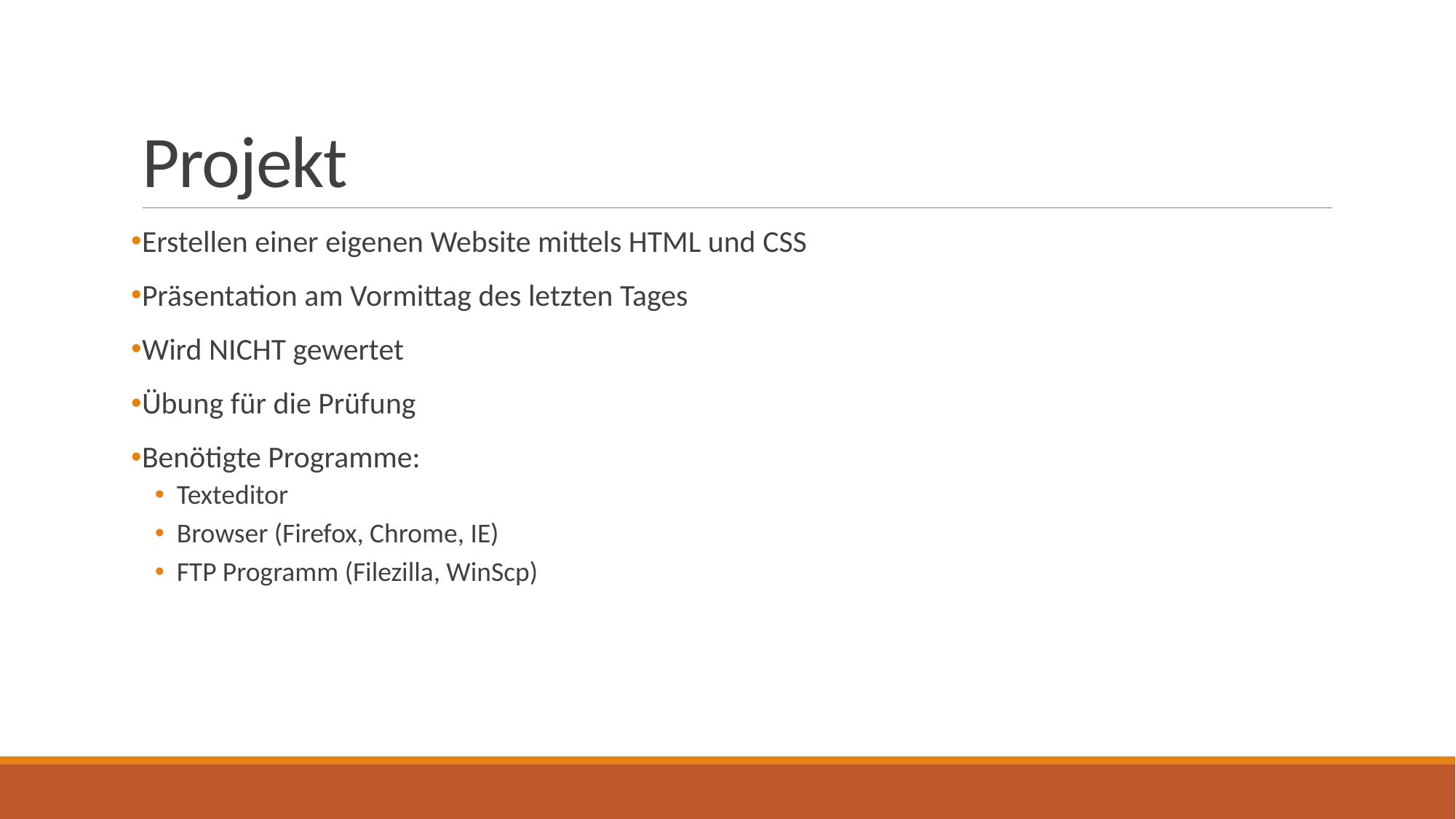

# Projekt
Erstellen einer eigenen Website mittels HTML und CSS
Präsentation am Vormittag des letzten Tages
Wird NICHT gewertet
Übung für die Prüfung
Benötigte Programme:
Texteditor
Browser (Firefox, Chrome, IE)
FTP Programm (Filezilla, WinScp)